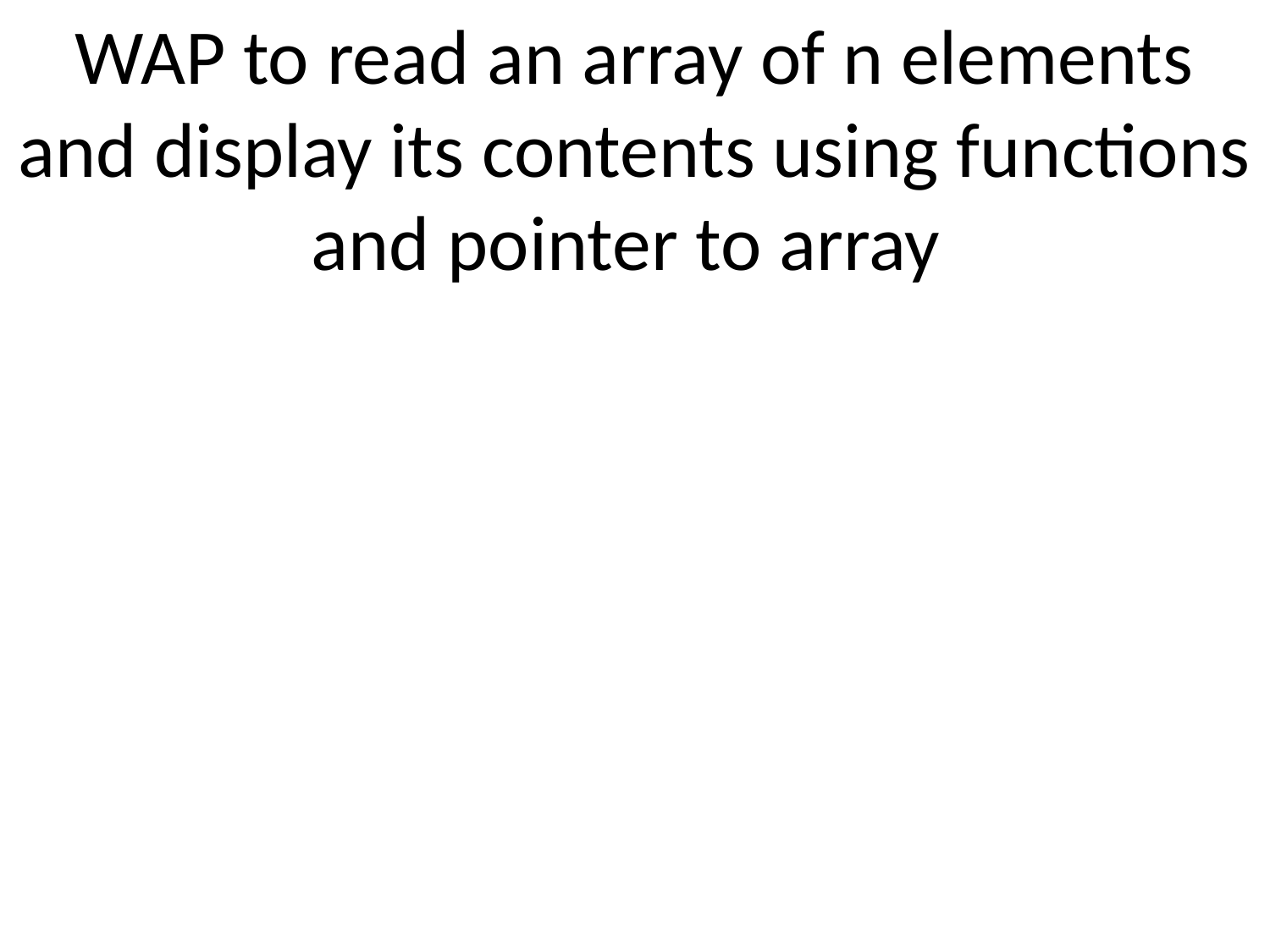

WAP to read an array of n elements and display its contents using functions and pointer to array